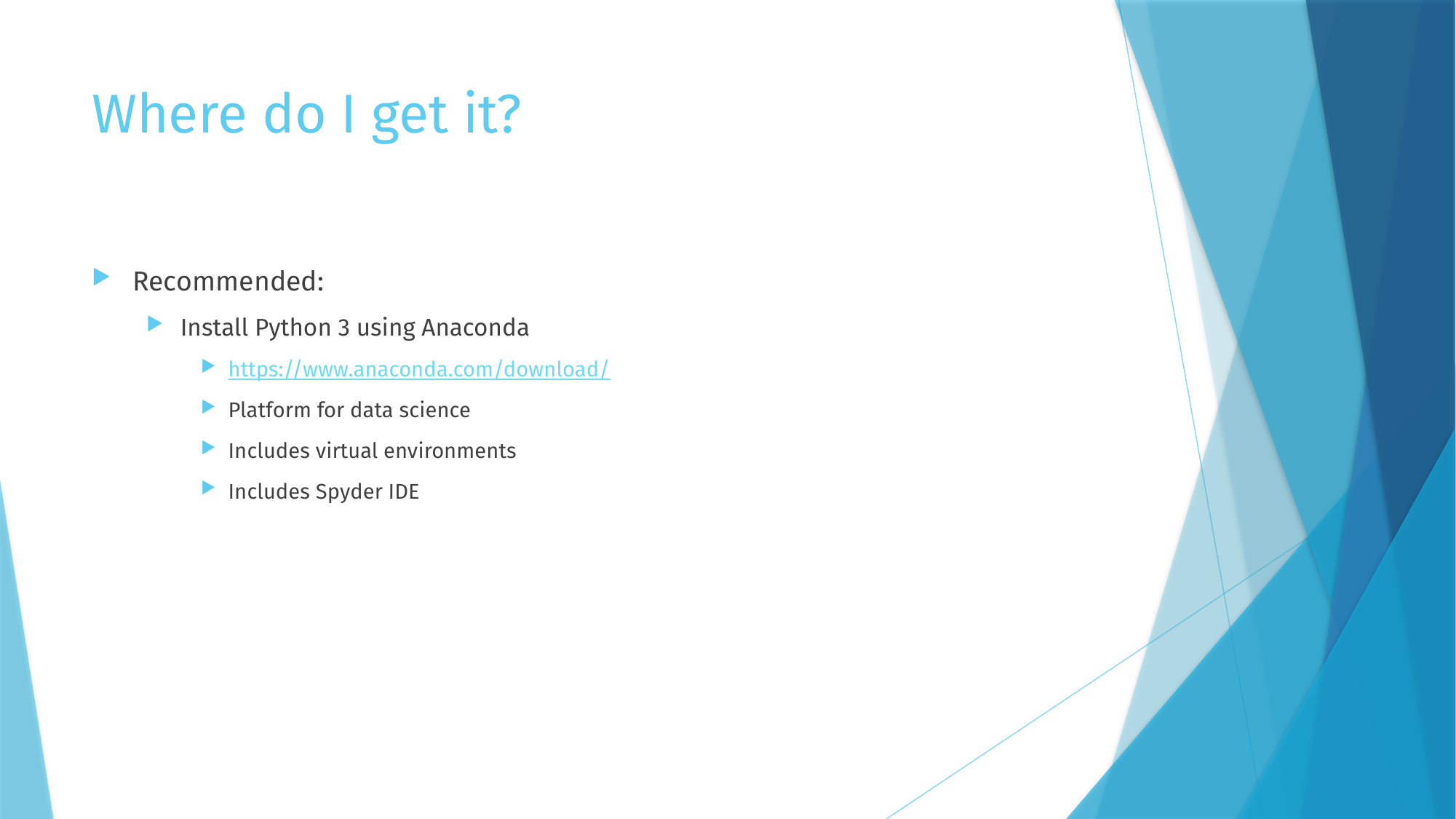

# Where do I get it?
Recommended:
Install Python 3 using Anaconda
https://www.anaconda.com/download/
Platform for data science
Includes virtual environments
Includes Spyder IDE